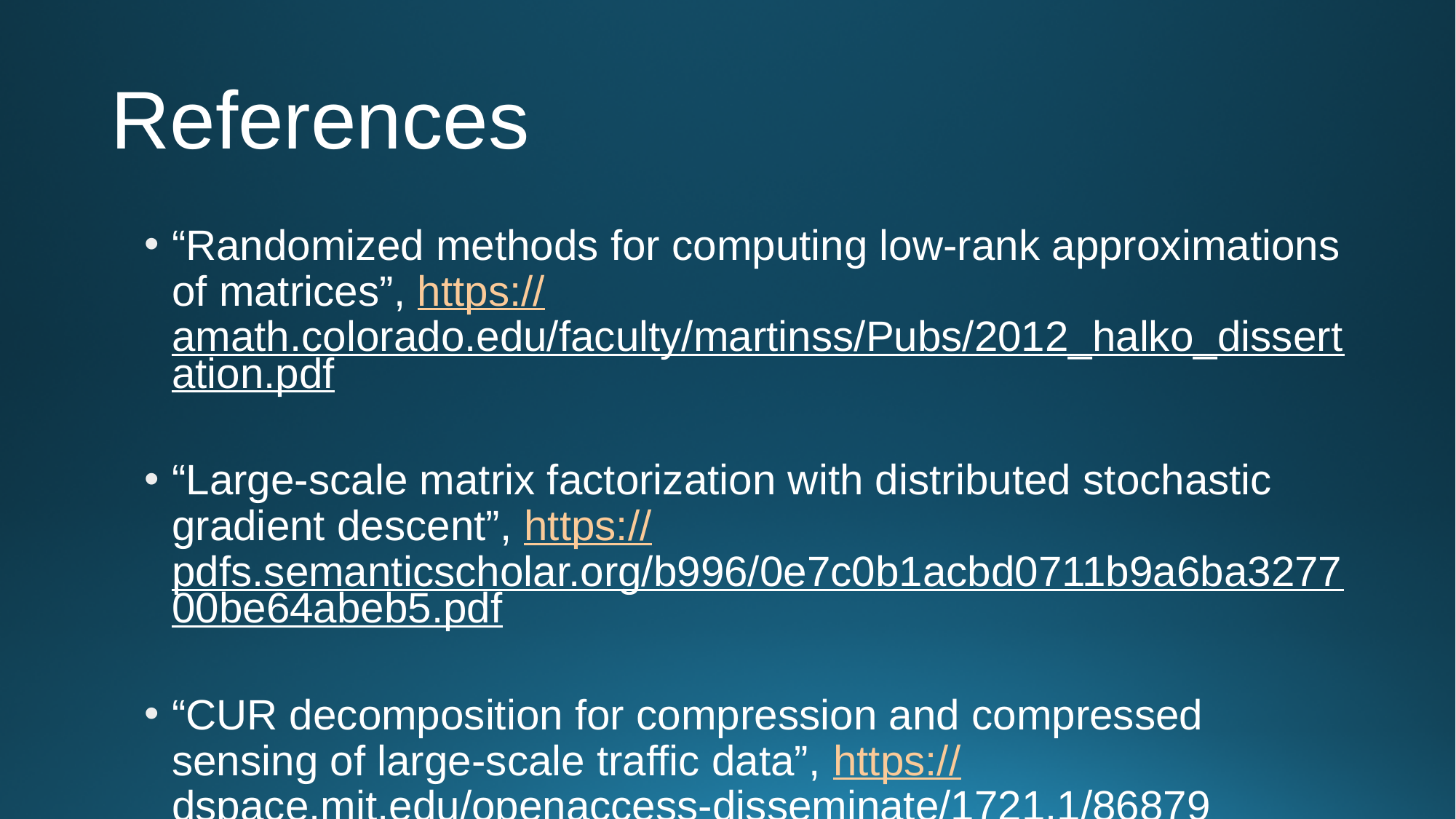

# References
“Randomized methods for computing low-rank approximations of matrices”, https://amath.colorado.edu/faculty/martinss/Pubs/2012_halko_dissertation.pdf
“Large-scale matrix factorization with distributed stochastic gradient descent”, https://pdfs.semanticscholar.org/b996/0e7c0b1acbd0711b9a6ba327700be64abeb5.pdf
“CUR decomposition for compression and compressed sensing of large-scale traffic data”, https://dspace.mit.edu/openaccess-disseminate/1721.1/86879